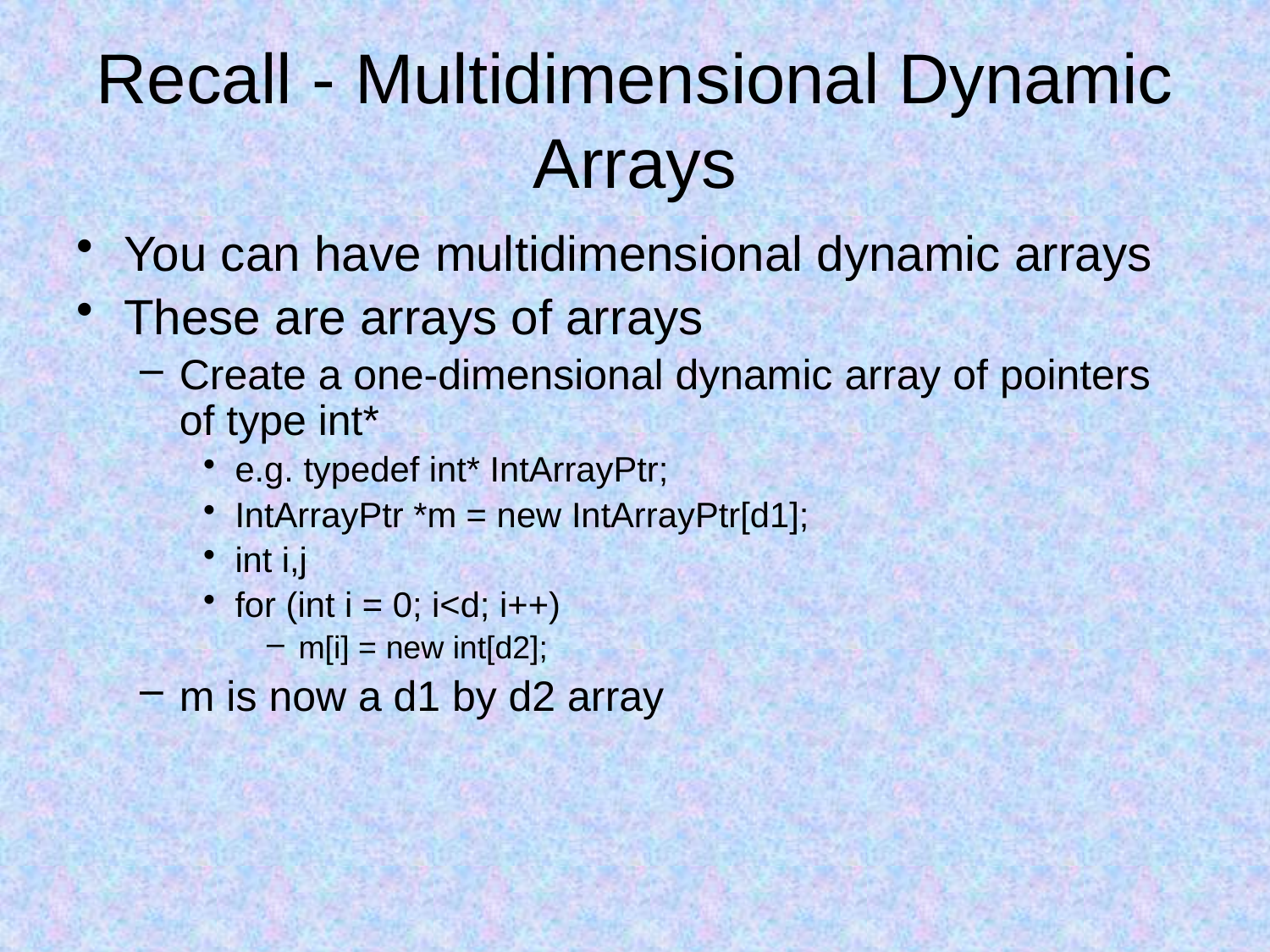

# Recall - Multidimensional Dynamic Arrays
You can have multidimensional dynamic arrays
These are arrays of arrays
Create a one-dimensional dynamic array of pointers of type int*
e.g. typedef int* IntArrayPtr;
IntArrayPtr *m = new IntArrayPtr[d1];
int i,j
for (int i = 0; i<d; i++)
m[i] = new int[d2];
m is now a d1 by d2 array